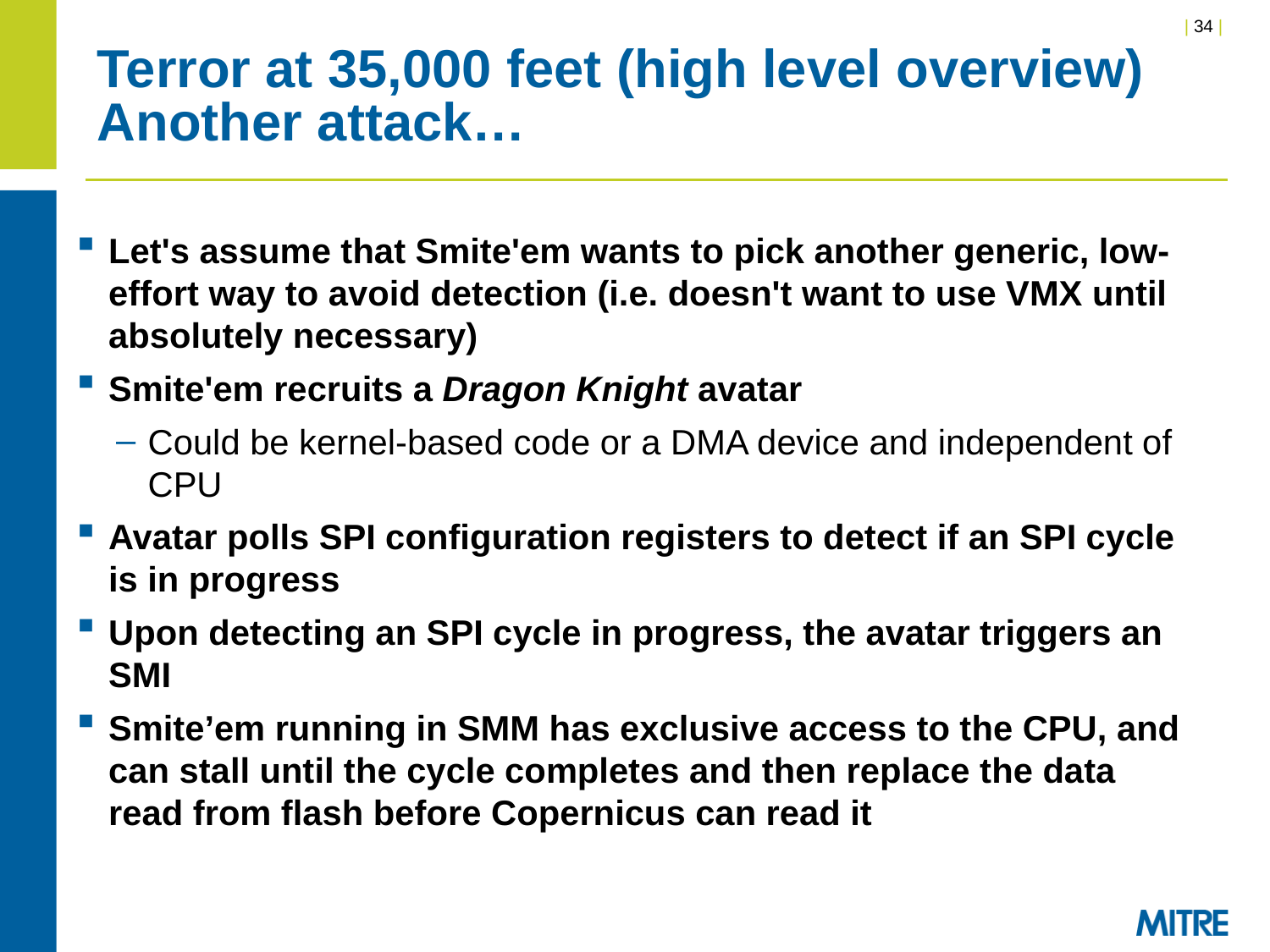

# Terror at 35,000 feet (high level overview) Another attack…
Let's assume that Smite'em wants to pick another generic, low-effort way to avoid detection (i.e. doesn't want to use VMX until absolutely necessary)
Smite'em recruits a Dragon Knight avatar
Could be kernel-based code or a DMA device and independent of CPU
Avatar polls SPI configuration registers to detect if an SPI cycle is in progress
Upon detecting an SPI cycle in progress, the avatar triggers an SMI
Smite’em running in SMM has exclusive access to the CPU, and can stall until the cycle completes and then replace the data read from flash before Copernicus can read it